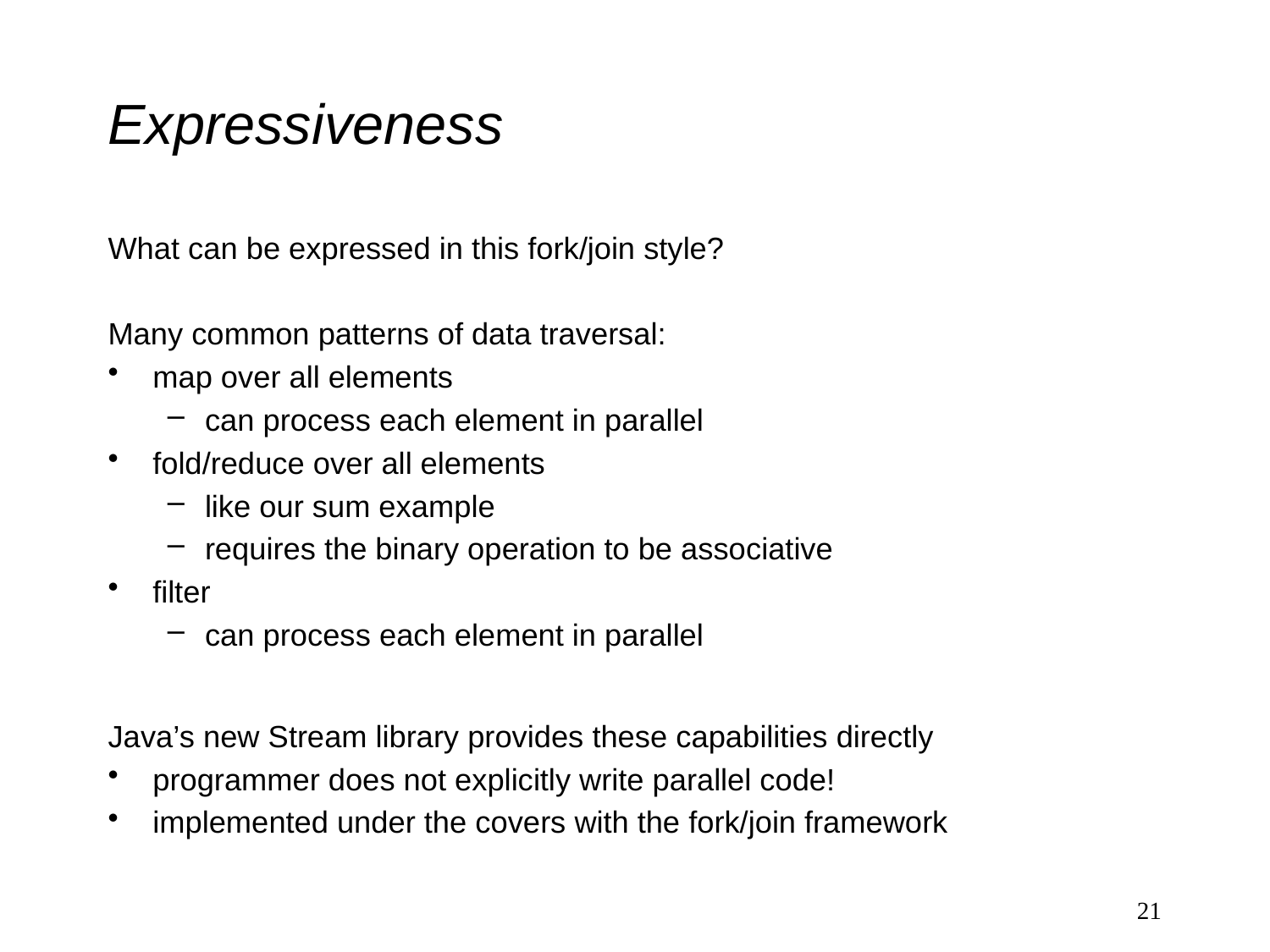

# Expressiveness
What can be expressed in this fork/join style?

Many common patterns of data traversal:
map over all elements
can process each element in parallel
fold/reduce over all elements
like our sum example
requires the binary operation to be associative
filter
can process each element in parallel

Java’s new Stream library provides these capabilities directly
programmer does not explicitly write parallel code!
implemented under the covers with the fork/join framework
21